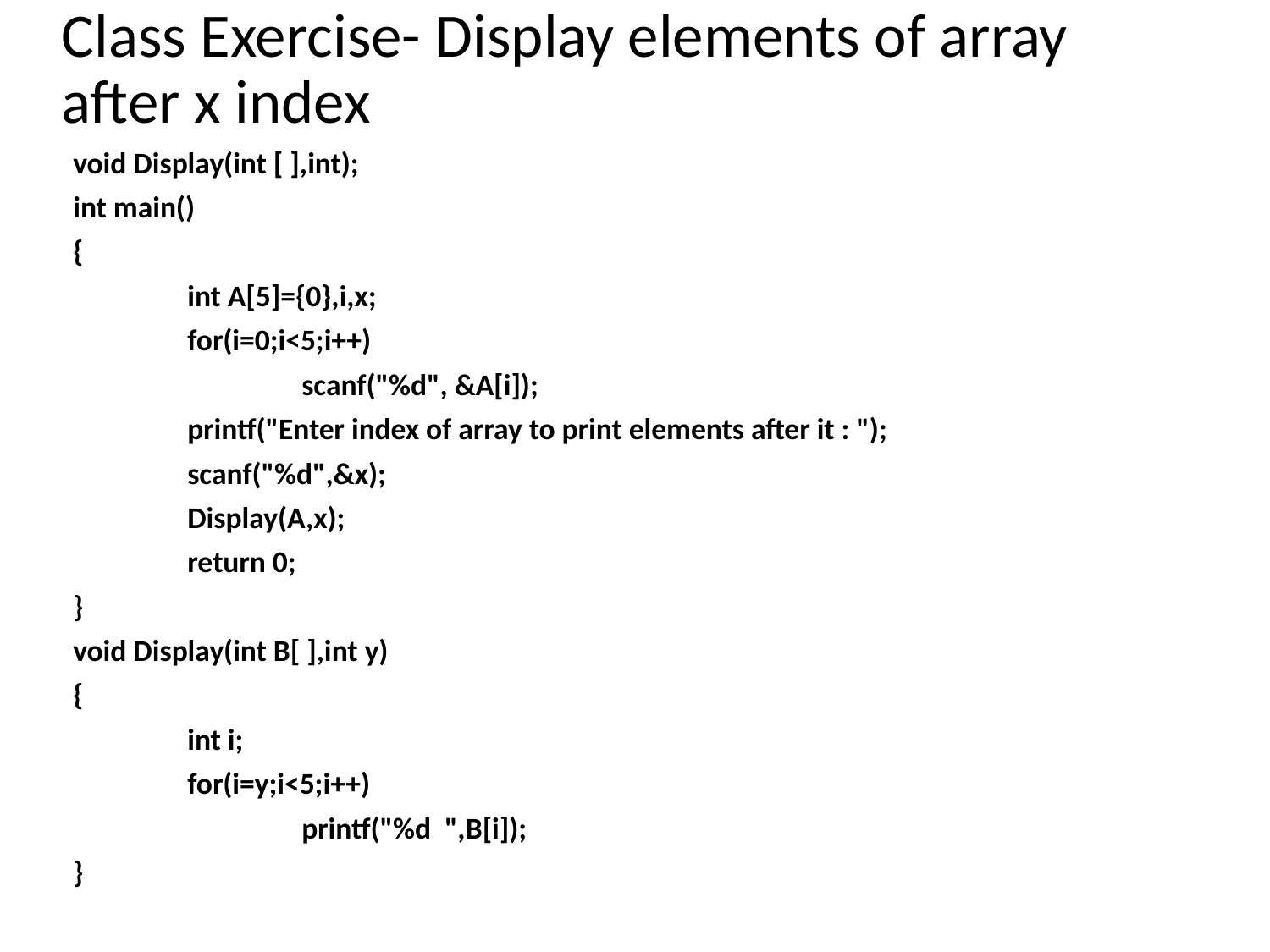

# Class Exercise- Display elements of array after x index
void Display(int [ ],int);
int main()
{
	int A[5]={0},i,x;
	for(i=0;i<5;i++)
		scanf("%d", &A[i]);
	printf("Enter index of array to print elements after it : ");
	scanf("%d",&x);
	Display(A,x);
	return 0;
}
void Display(int B[ ],int y)
{
	int i;
	for(i=y;i<5;i++)
		printf("%d  ",B[i]);
}